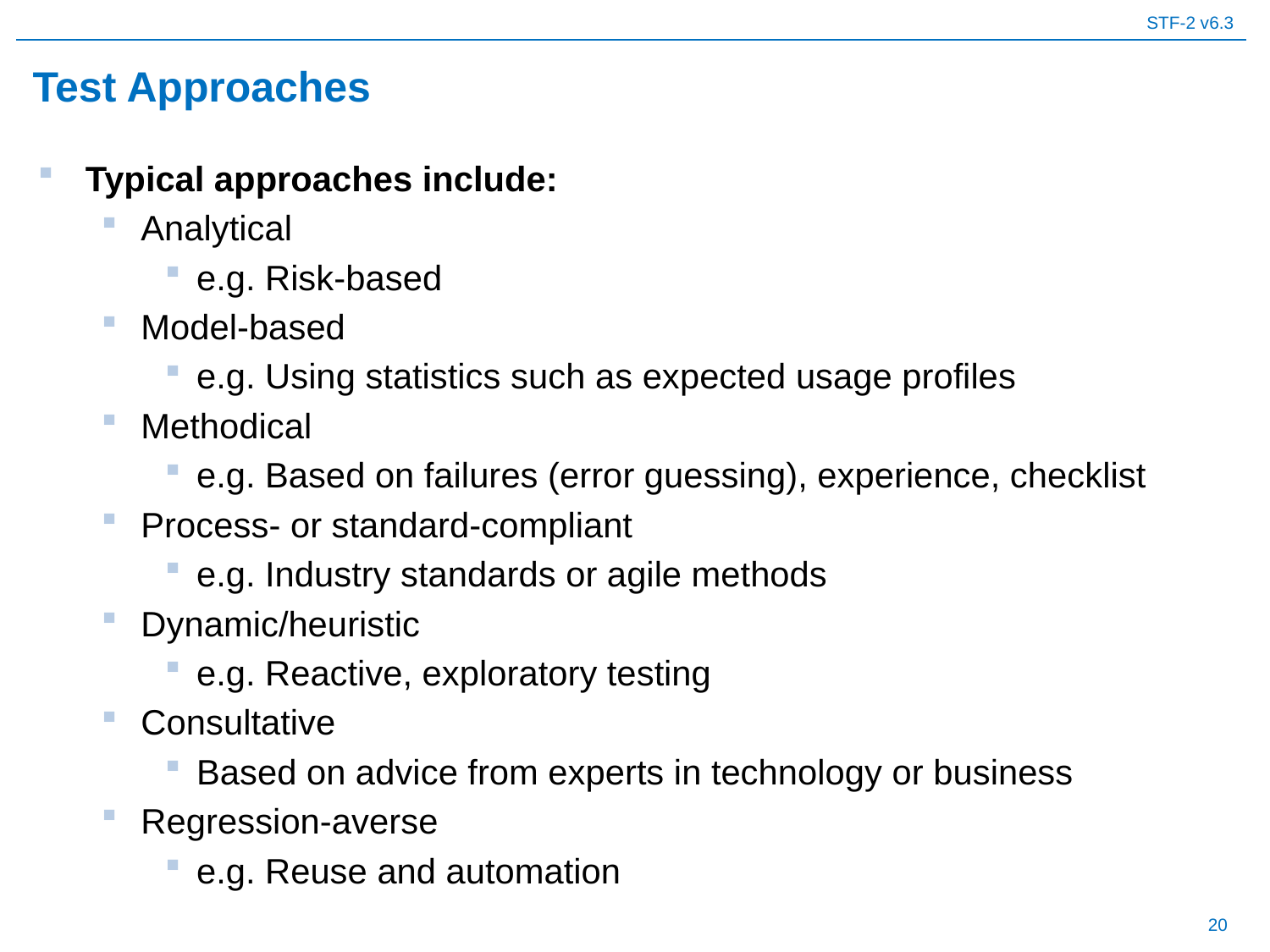

# Test Approaches
Typical approaches include:
Analytical
e.g. Risk-based
Model-based
e.g. Using statistics such as expected usage profiles
Methodical
e.g. Based on failures (error guessing), experience, checklist
Process- or standard-compliant
e.g. Industry standards or agile methods
Dynamic/heuristic
e.g. Reactive, exploratory testing
Consultative
Based on advice from experts in technology or business
Regression-averse
e.g. Reuse and automation